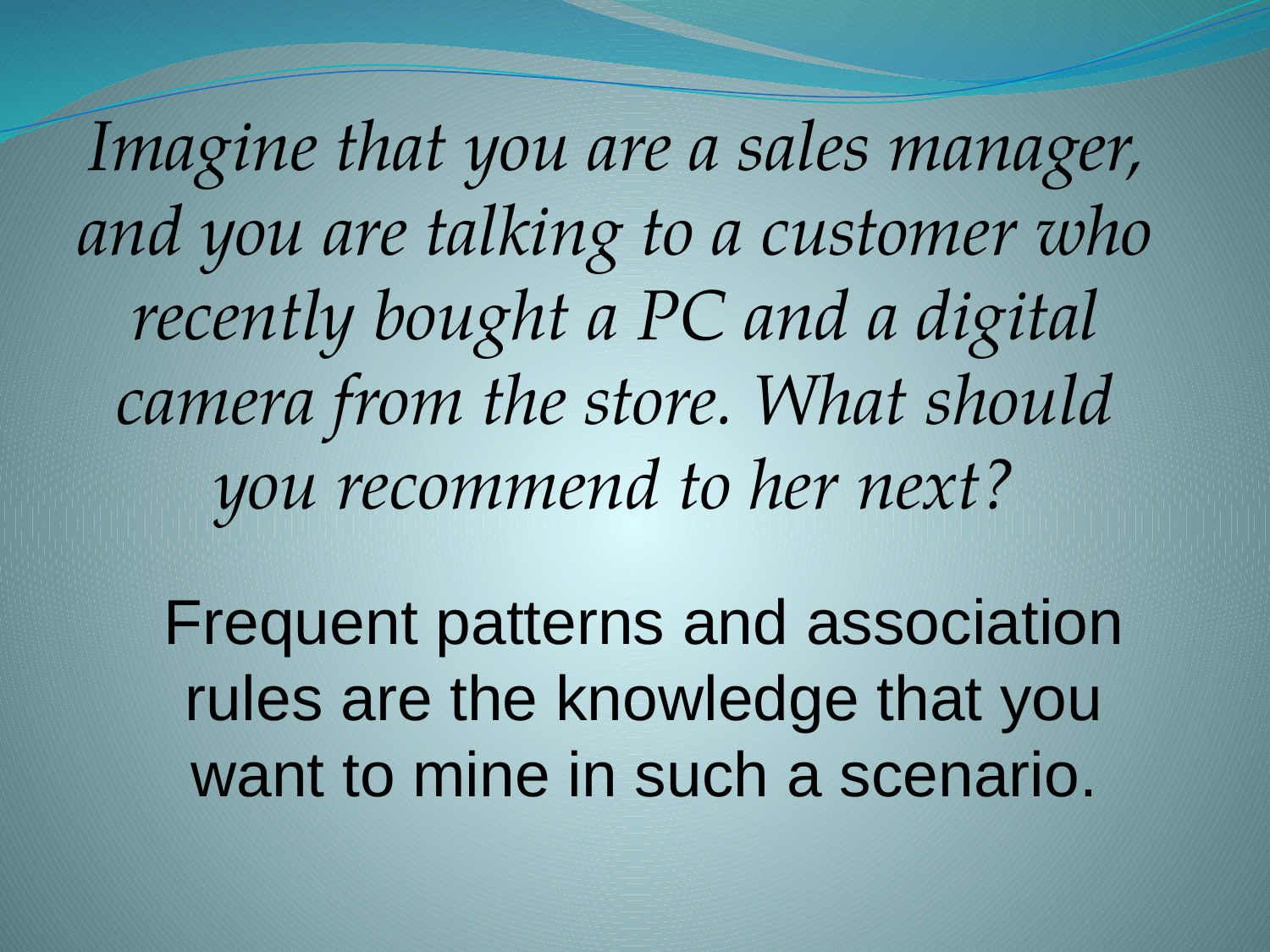

Imagine that you are a sales manager, and you are talking to a customer who recently bought a PC and a digital camera from the store. What should you recommend to her next?
Frequent patterns and association rules are the knowledge that you want to mine in such a scenario.